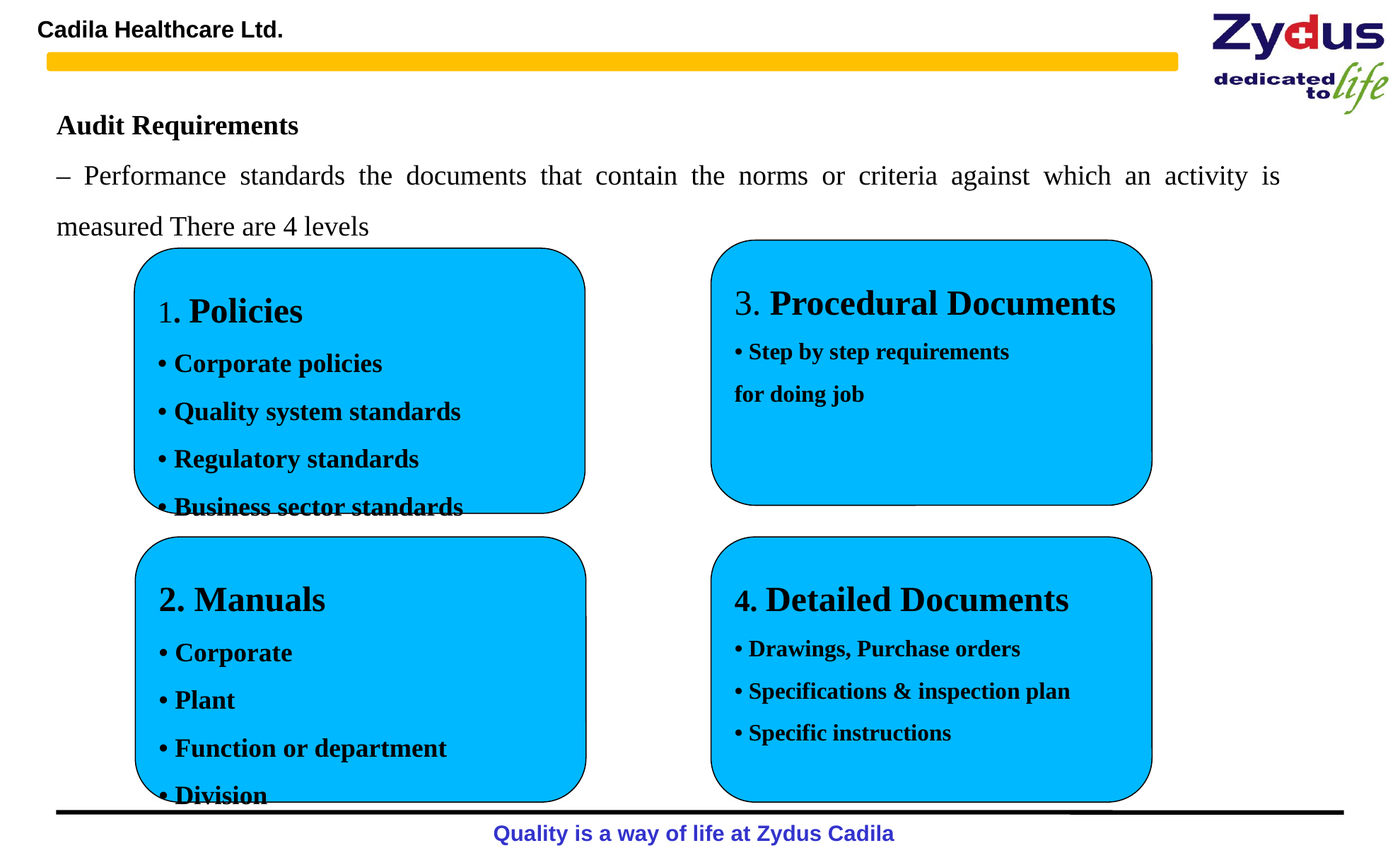

Audit Requirements
– Performance standards the documents that contain the norms or criteria against which an activity is measured There are 4 levels

3. Procedural Documents
• Step by step requirements
for doing job
1. Policies
• Corporate policies
• Quality system standards
• Regulatory standards
• Business sector standards
2. Manuals
• Corporate
• Plant
• Function or department
• Division
4. Detailed Documents
• Drawings, Purchase orders
• Specifications & inspection plan
• Specific instructions